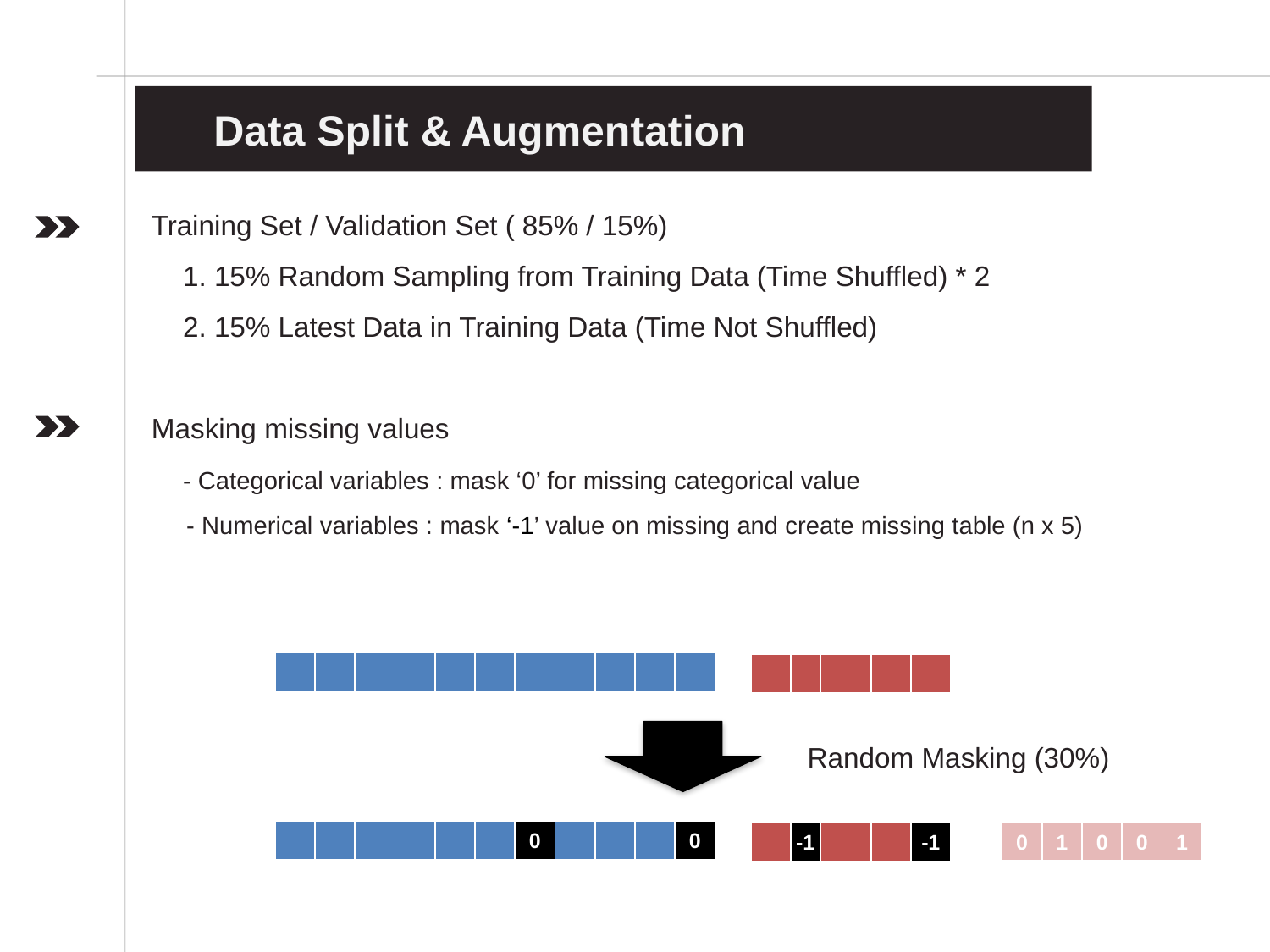

Data Split & Augmentation
Training Set / Validation Set ( 85% / 15%)
    1. 15% Random Sampling from Training Data (Time Shuffled) * 2
    2. 15% Latest Data in Training Data (Time Not Shuffled)

Masking missing values
    - Categorical variables : mask ‘0’ for missing categorical value
     - Numerical variables : mask ‘-1’ value on missing and create missing table (n x 5)

|  |  |  |  |  |  |  |  |  |  |  |
| --- | --- | --- | --- | --- | --- | --- | --- | --- | --- | --- |
|  |  |  |  |  |
| --- | --- | --- | --- | --- |
Random Masking (30%)

|  |  |  |  |  |  | 0 |  |  |  | 0 |
| --- | --- | --- | --- | --- | --- | --- | --- | --- | --- | --- |
| 0 | 1 | 0 | 0 | 1 |
| --- | --- | --- | --- | --- |
|  | -1 |  |  | -1 |
| --- | --- | --- | --- | --- |